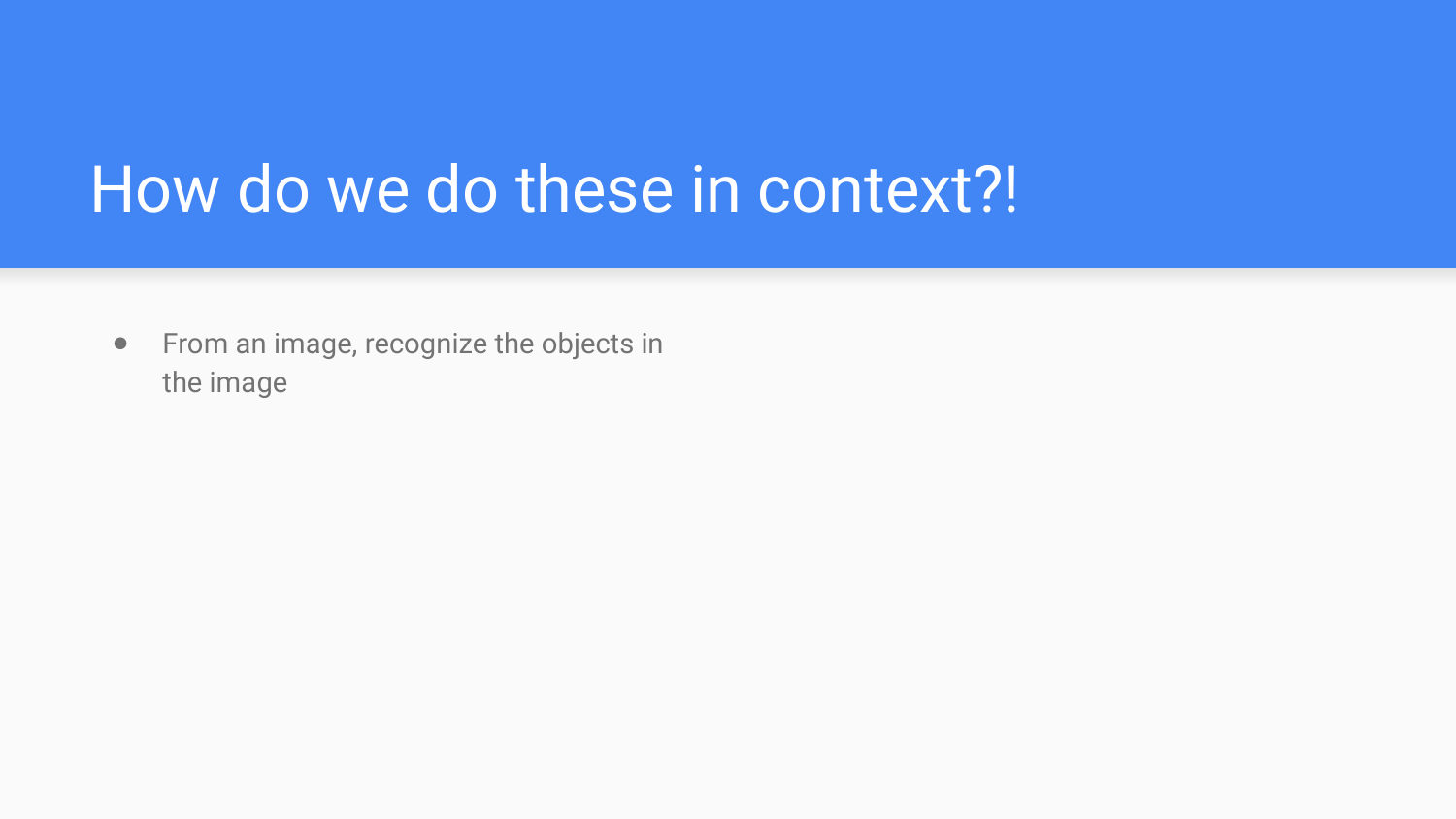

# How do we do these in context?!
From an image, recognize the objects in the image